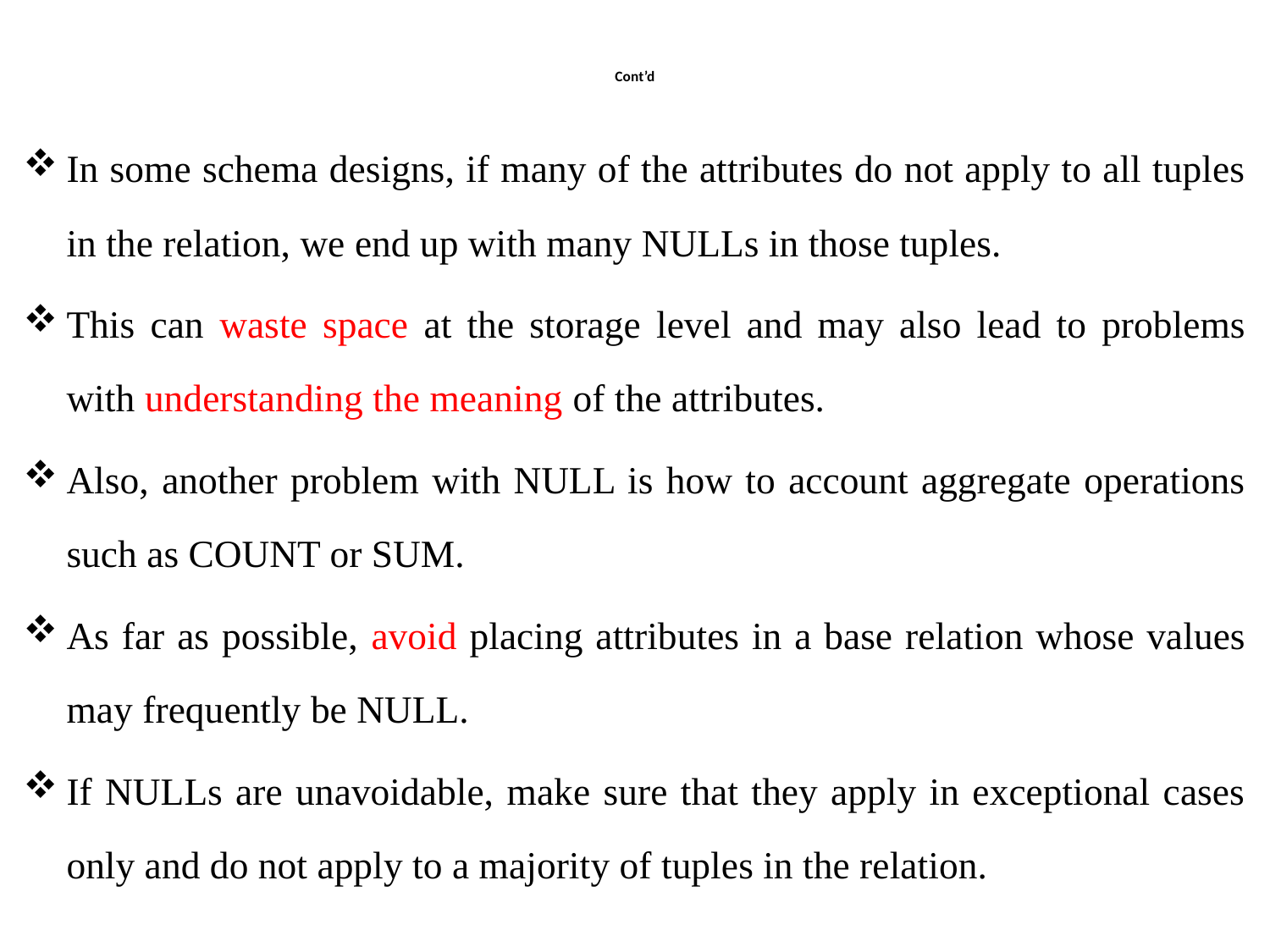

# Cont’d
In some schema designs, if many of the attributes do not apply to all tuples in the relation, we end up with many NULLs in those tuples.
This can waste space at the storage level and may also lead to problems with understanding the meaning of the attributes.
Also, another problem with NULL is how to account aggregate operations such as COUNT or SUM.
As far as possible, avoid placing attributes in a base relation whose values may frequently be NULL.
If NULLs are unavoidable, make sure that they apply in exceptional cases only and do not apply to a majority of tuples in the relation.